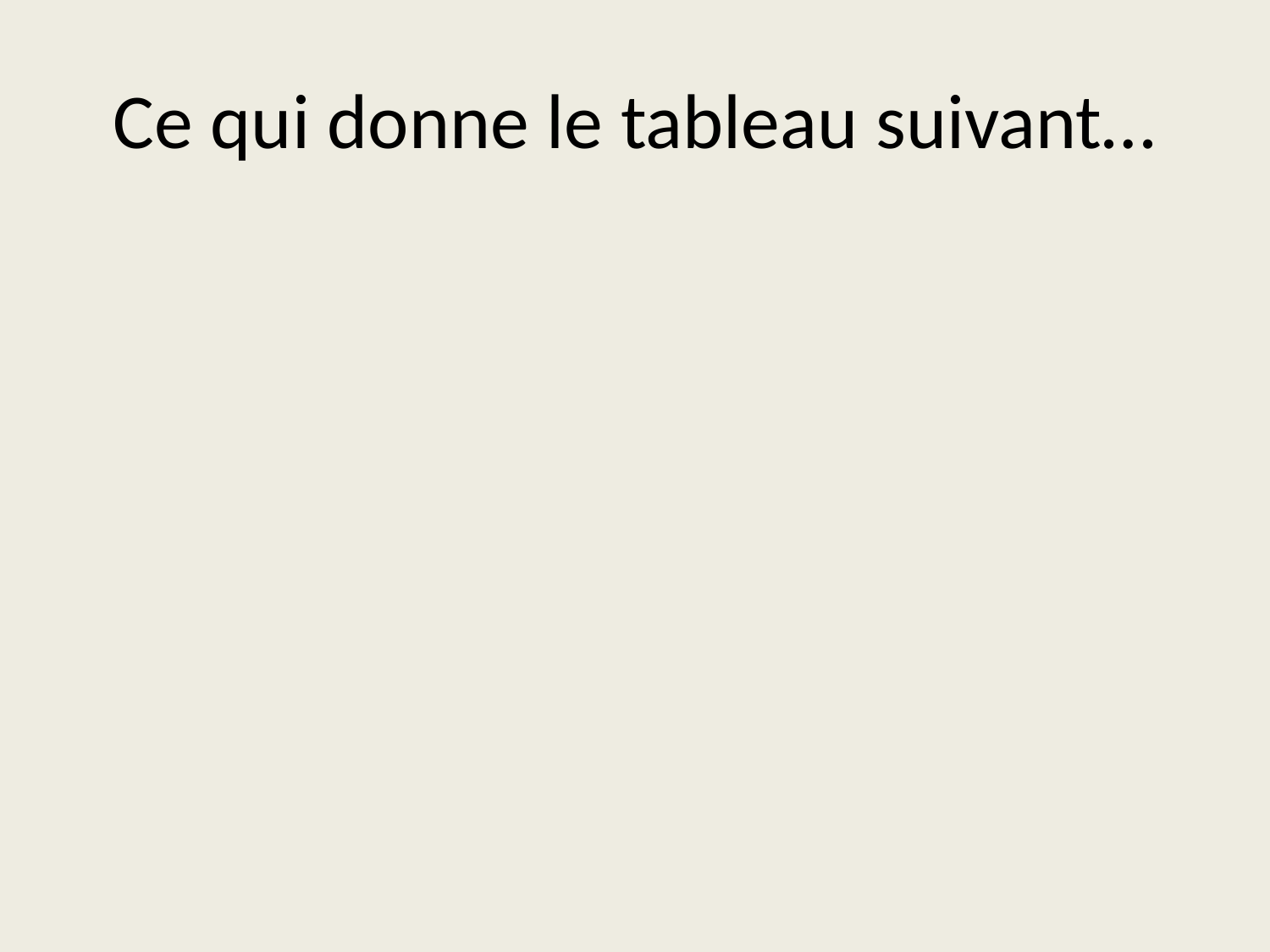

# Ce qui donne le tableau suivant…